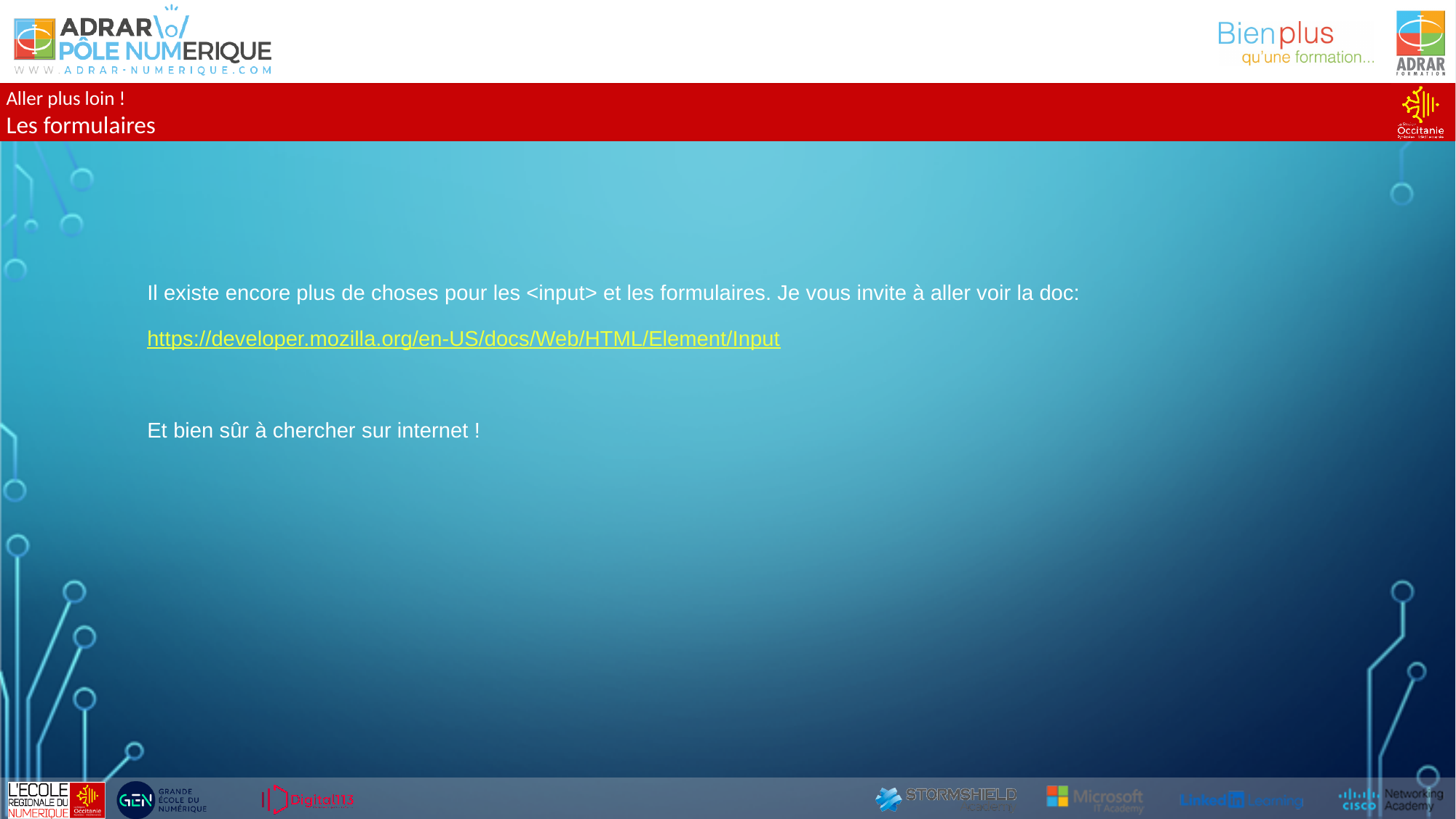

Aller plus loin !
Les formulaires
Il existe encore plus de choses pour les <input> et les formulaires. Je vous invite à aller voir la doc:
https://developer.mozilla.org/en-US/docs/Web/HTML/Element/Input

Et bien sûr à chercher sur internet !